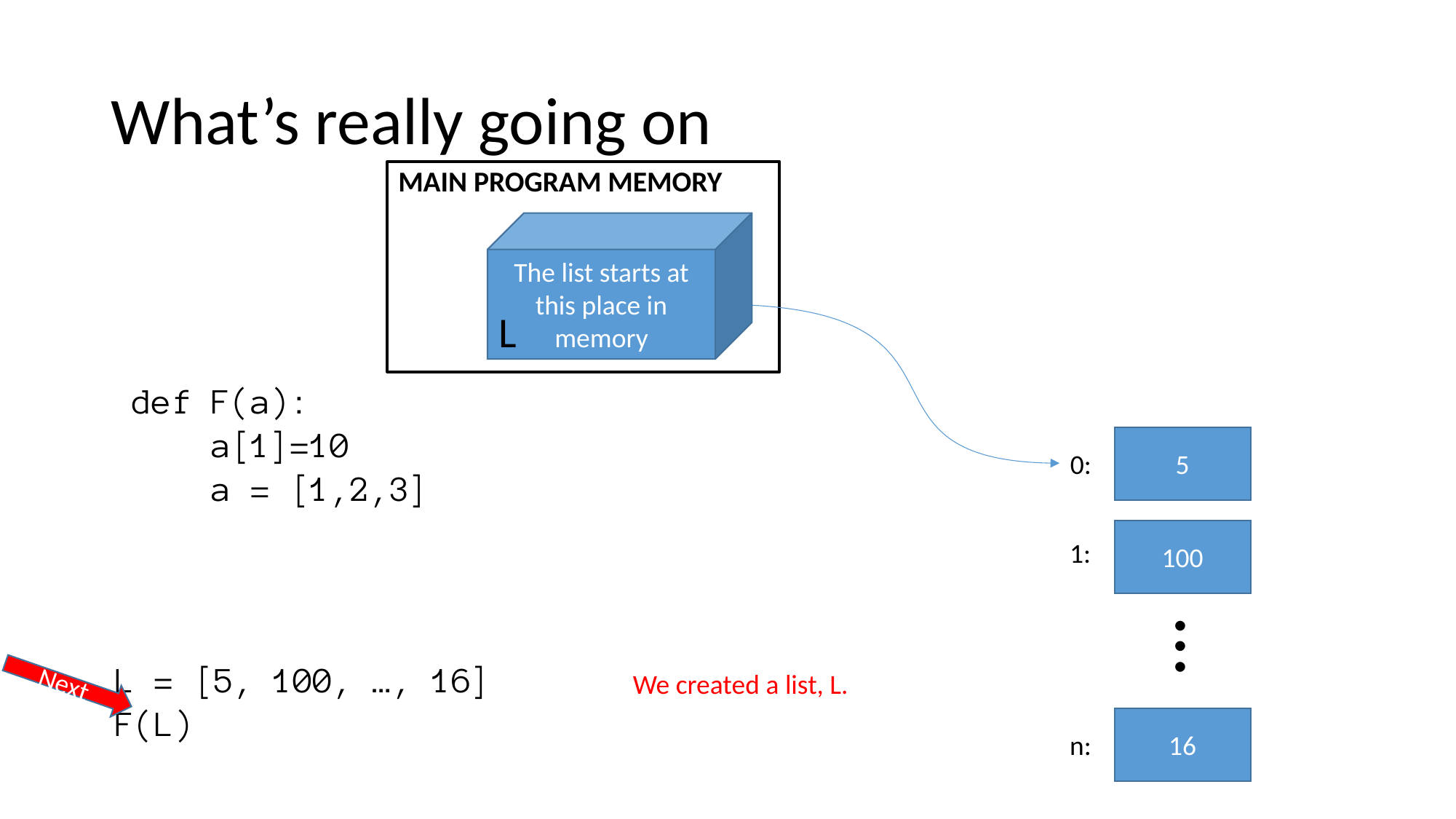

# What’s really going on
MAIN PROGRAM MEMORY

The list starts at this place in memory
L
def F(a):
    a[1]=10
    a = [1,2,3]
5
0:
100
1:
…
L = [5, 100, …, 16]
F(L)
We created a list, L.

Next
16
n: